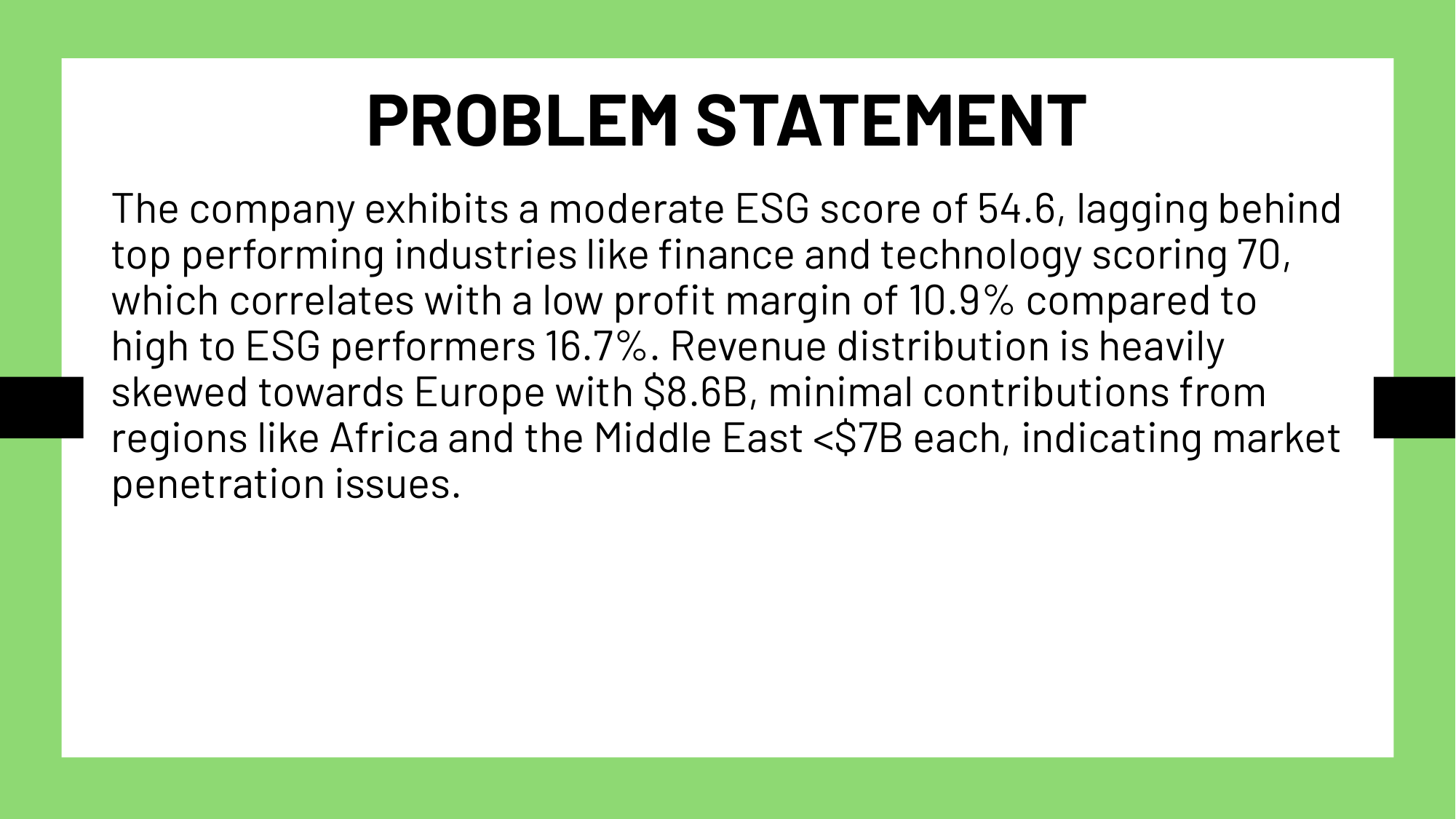

# PROBLEM STATEMENT
The company exhibits a moderate ESG score of 54.6, lagging behind top performing industries like finance and technology scoring 70, which correlates with a low profit margin of 10.9% compared to high to ESG performers 16.7%. Revenue distribution is heavily skewed towards Europe with $8.6B, minimal contributions from regions like Africa and the Middle East <$7B each, indicating market penetration issues.